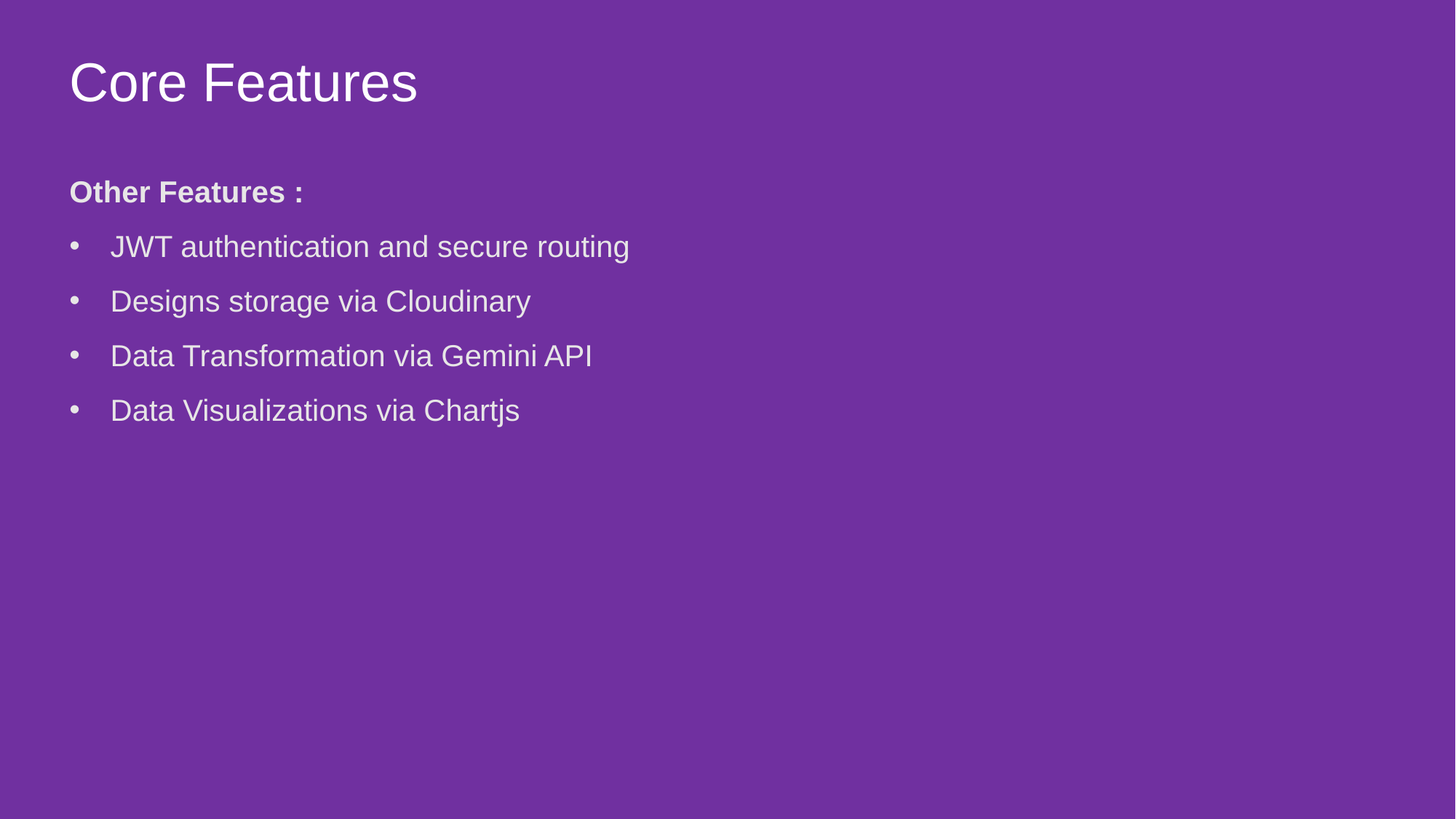

Core Features
Other Features :
JWT authentication and secure routing
Designs storage via Cloudinary
Data Transformation via Gemini API
Data Visualizations via Chartjs